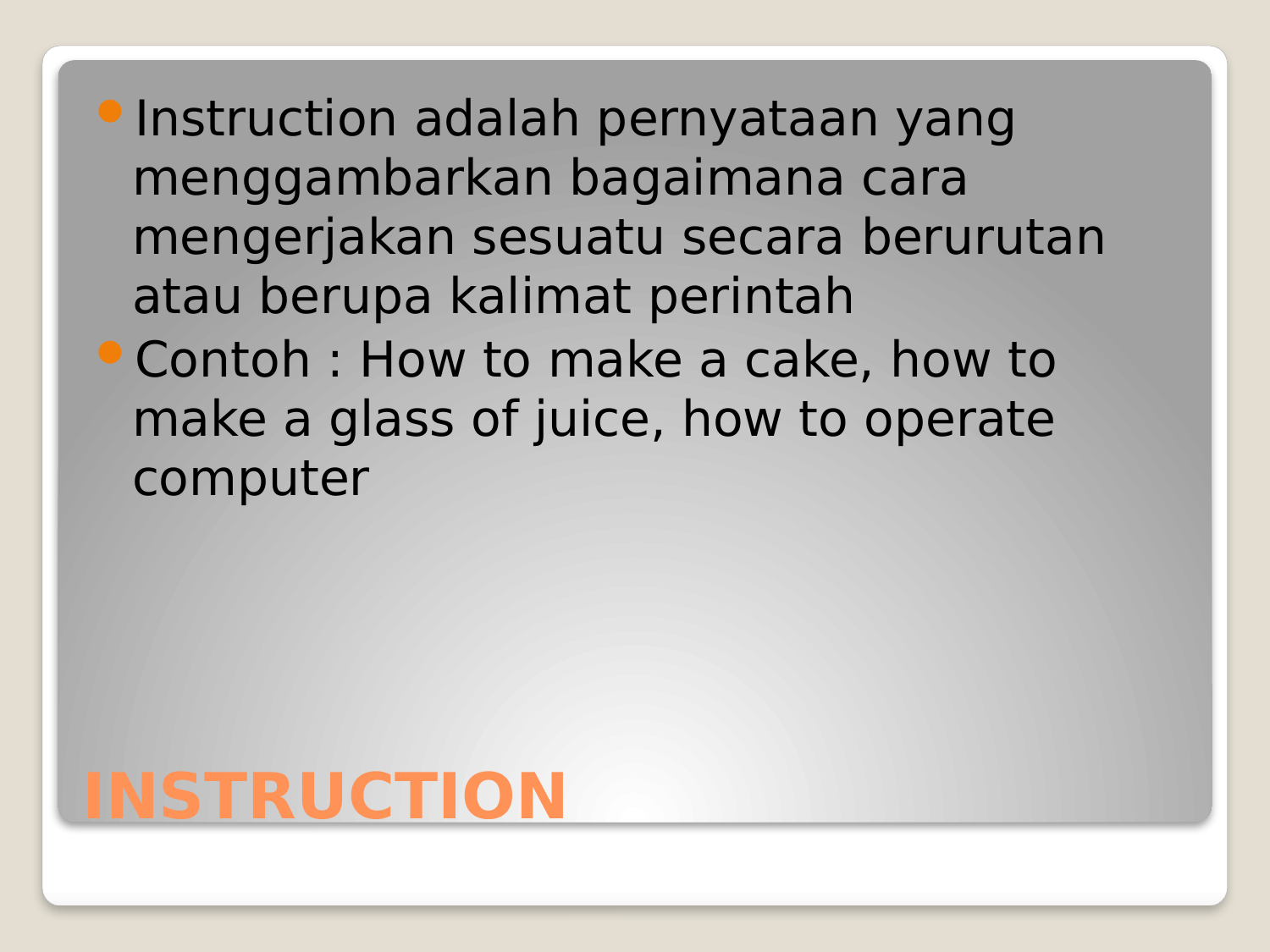

Instruction adalah pernyataan yang menggambarkan bagaimana cara mengerjakan sesuatu secara berurutan atau berupa kalimat perintah
Contoh : How to make a cake, how to make a glass of juice, how to operate computer
# INSTRUCTION